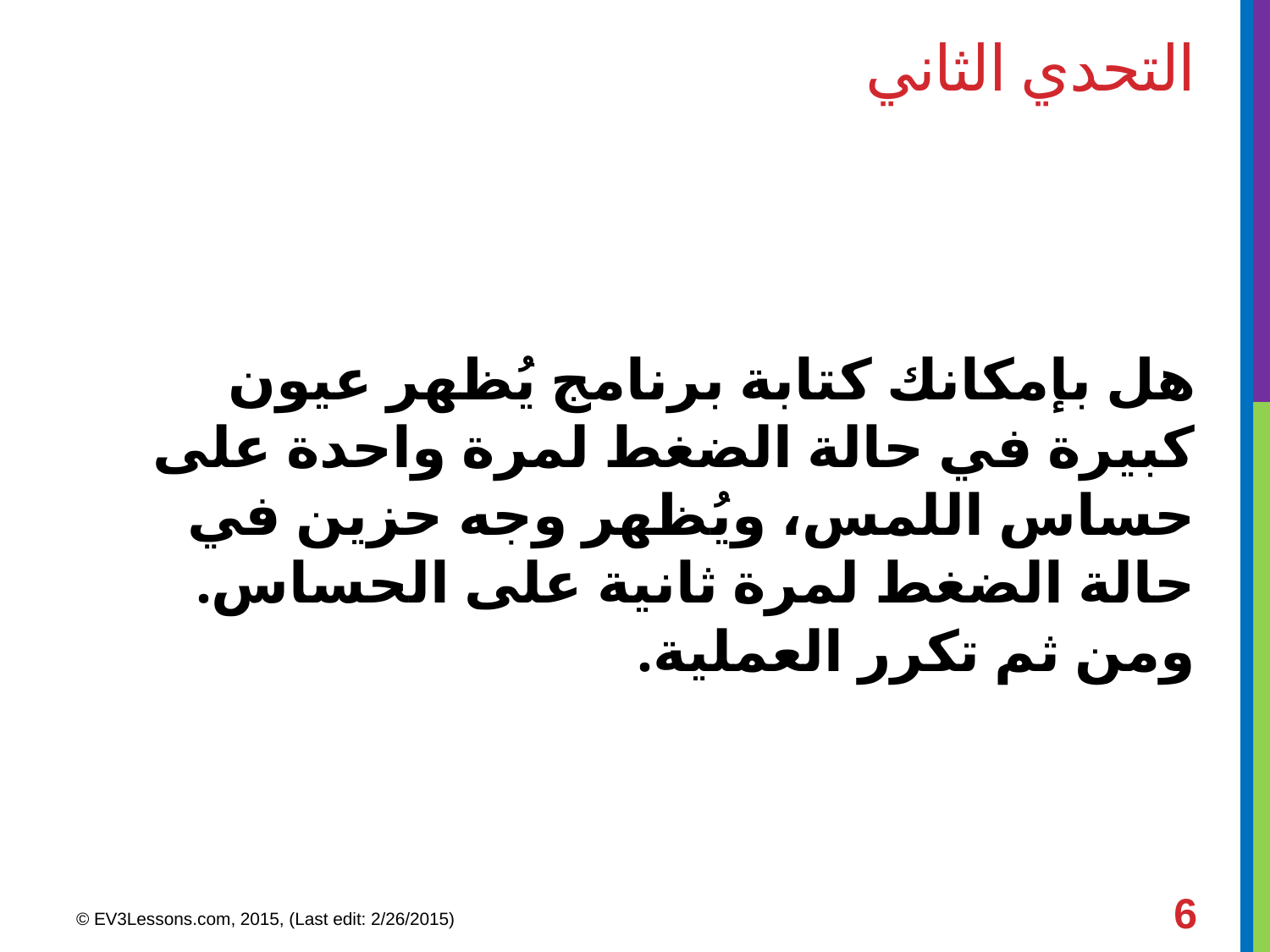

# التحدي الثاني
هل بإمكانك كتابة برنامج يُظهر عيون كبيرة في حالة الضغط لمرة واحدة على حساس اللمس، ويُظهر وجه حزين في حالة الضغط لمرة ثانية على الحساس. ومن ثم تكرر العملية.
6
© EV3Lessons.com, 2015, (Last edit: 2/26/2015)